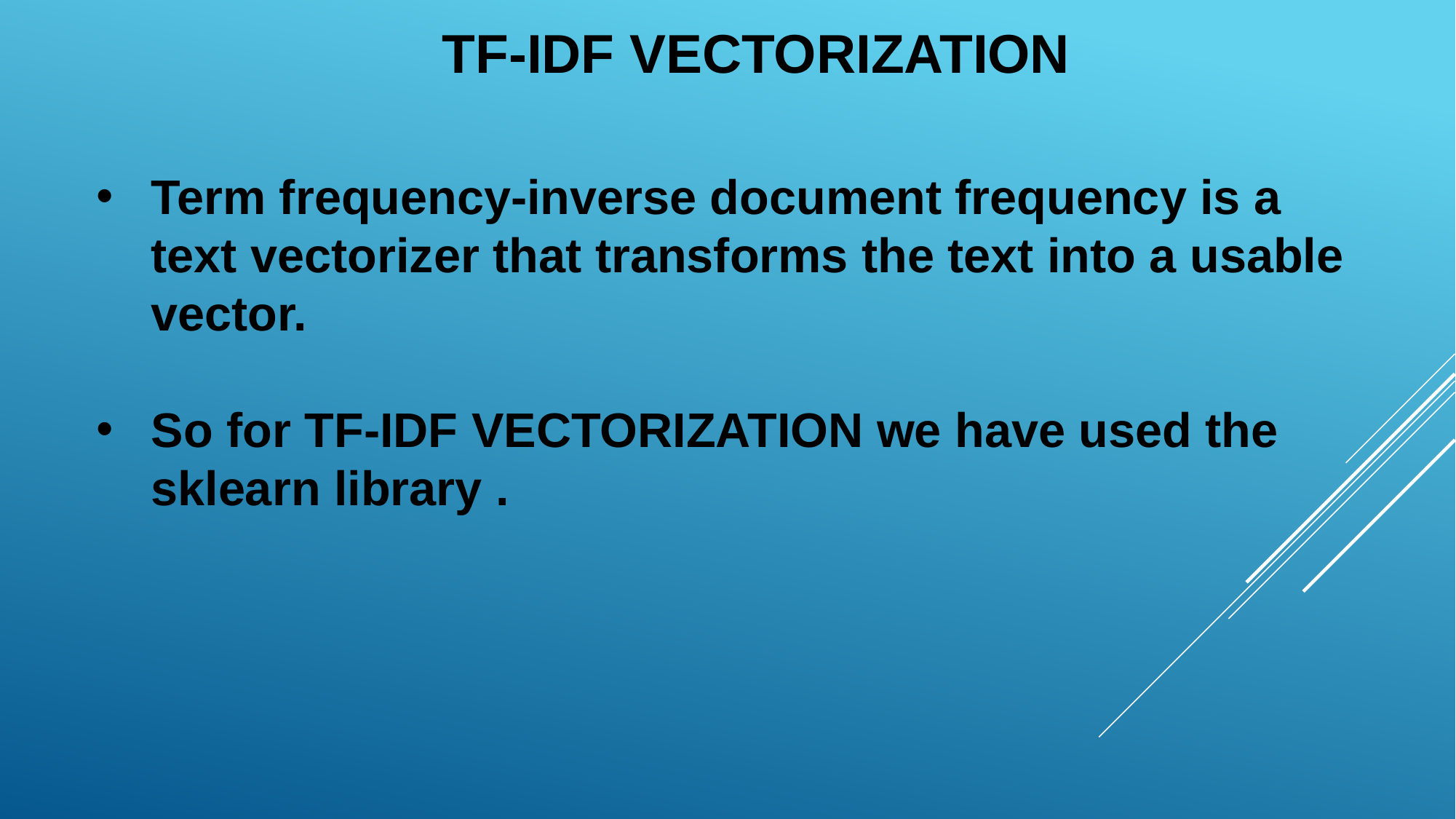

TF-IDF VECTORIZATION

Term frequency-inverse document frequency is a text vectorizer that transforms the text into a usable vector.

So for TF-IDF VECTORIZATION we have used the sklearn library .